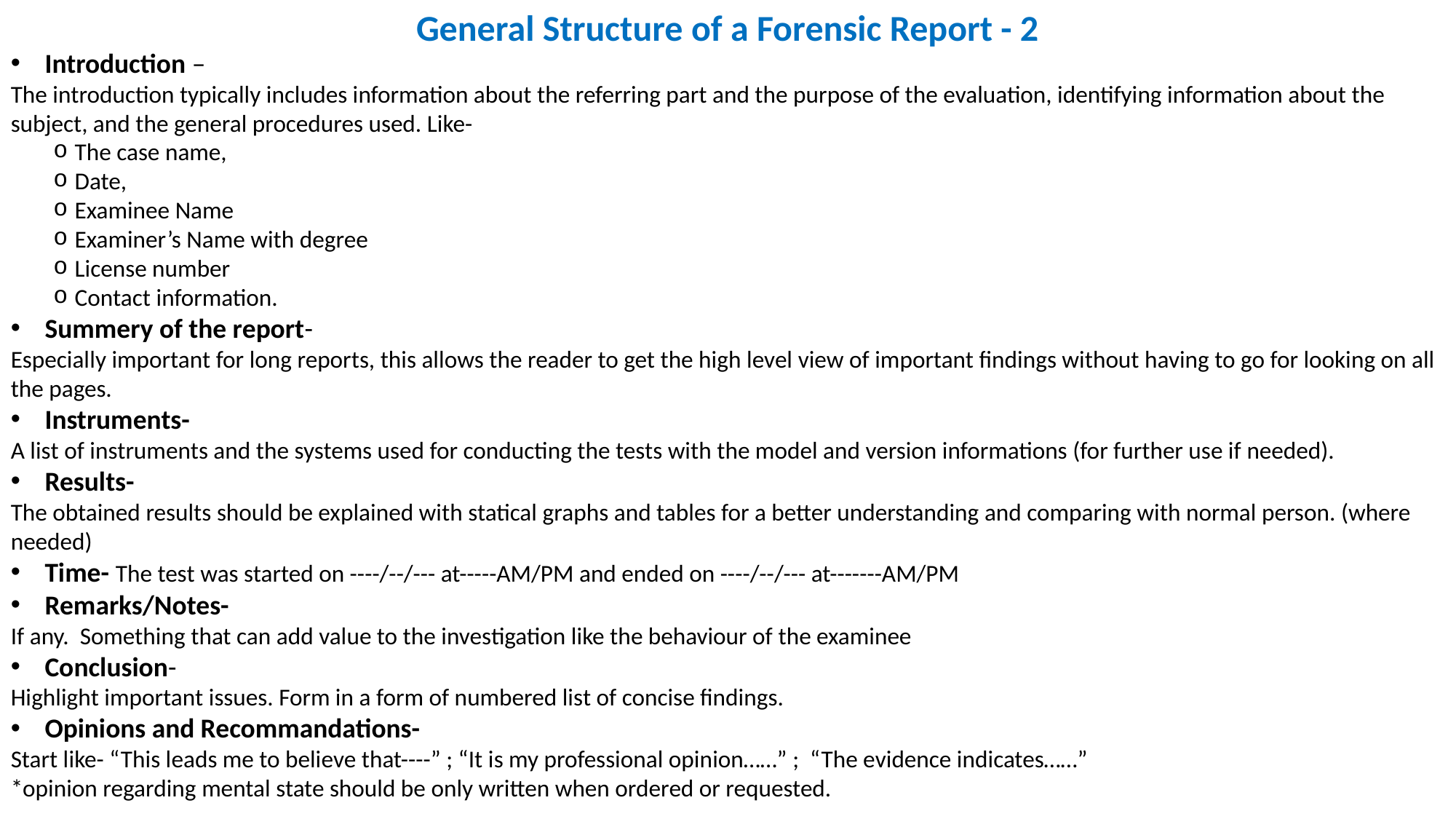

General Structure of a Forensic Report - 2
Introduction –
The introduction typically includes information about the referring part and the purpose of the evaluation, identifying information about the subject, and the general procedures used. Like-
The case name,
Date,
Examinee Name
Examiner’s Name with degree
License number
Contact information.
Summery of the report-
Especially important for long reports, this allows the reader to get the high level view of important findings without having to go for looking on all the pages.
Instruments-
A list of instruments and the systems used for conducting the tests with the model and version informations (for further use if needed).
Results-
The obtained results should be explained with statical graphs and tables for a better understanding and comparing with normal person. (where needed)
Time- The test was started on ----/--/--- at-----AM/PM and ended on ----/--/--- at-------AM/PM
Remarks/Notes-
If any.  Something that can add value to the investigation like the behaviour of the examinee
Conclusion-
Highlight important issues. Form in a form of numbered list of concise findings.
Opinions and Recommandations-
Start like- “This leads me to believe that----” ; “It is my professional opinion……” ;  “The evidence indicates……”
*opinion regarding mental state should be only written when ordered or requested.